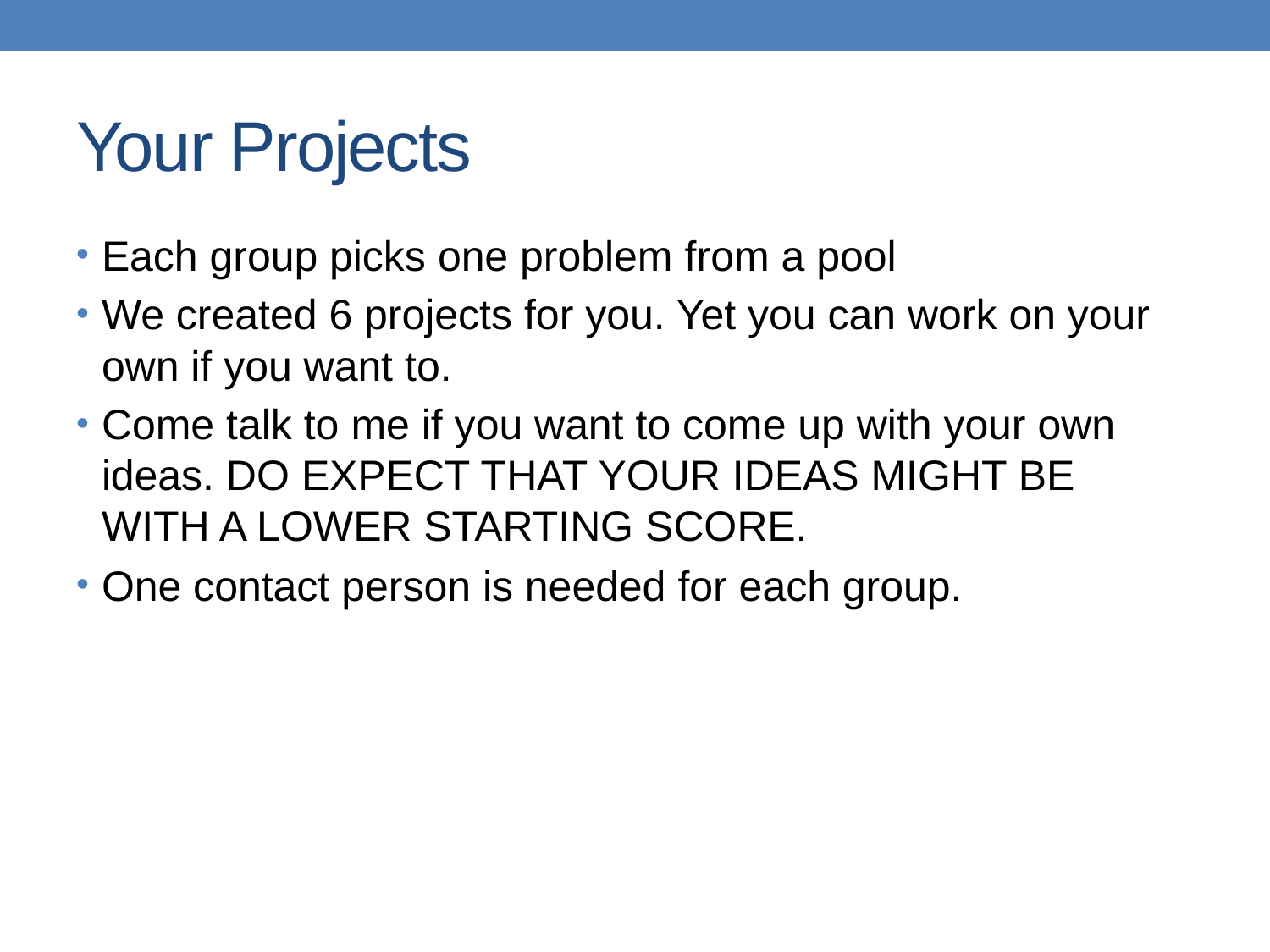

# Your Projects
Each group picks one problem from a pool
We created 6 projects for you. Yet you can work on your own if you want to.
Come talk to me if you want to come up with your own ideas. DO EXPECT THAT YOUR IDEAS MIGHT BE WITH A LOWER STARTING SCORE.
One contact person is needed for each group.